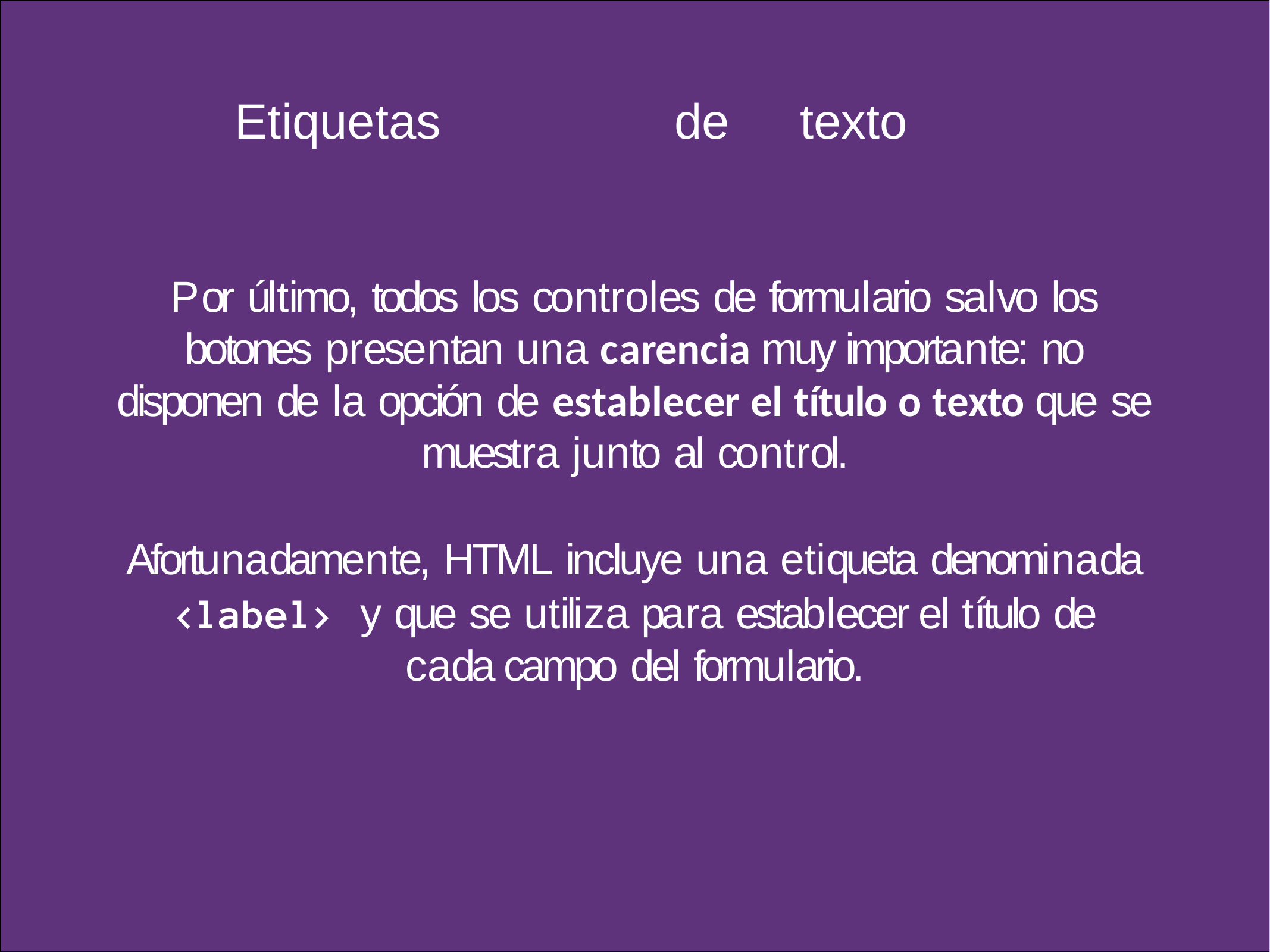

Etiquetas	de	texto
Por último, todos los controles de formulario salvo los botones presentan una carencia muy importante: no disponen de la opción de establecer el título o texto que se muestra junto al control.

Afortunadamente, HTML incluye una etiqueta denominada
<label> y que se utiliza para establecer el título de cada campo del formulario.